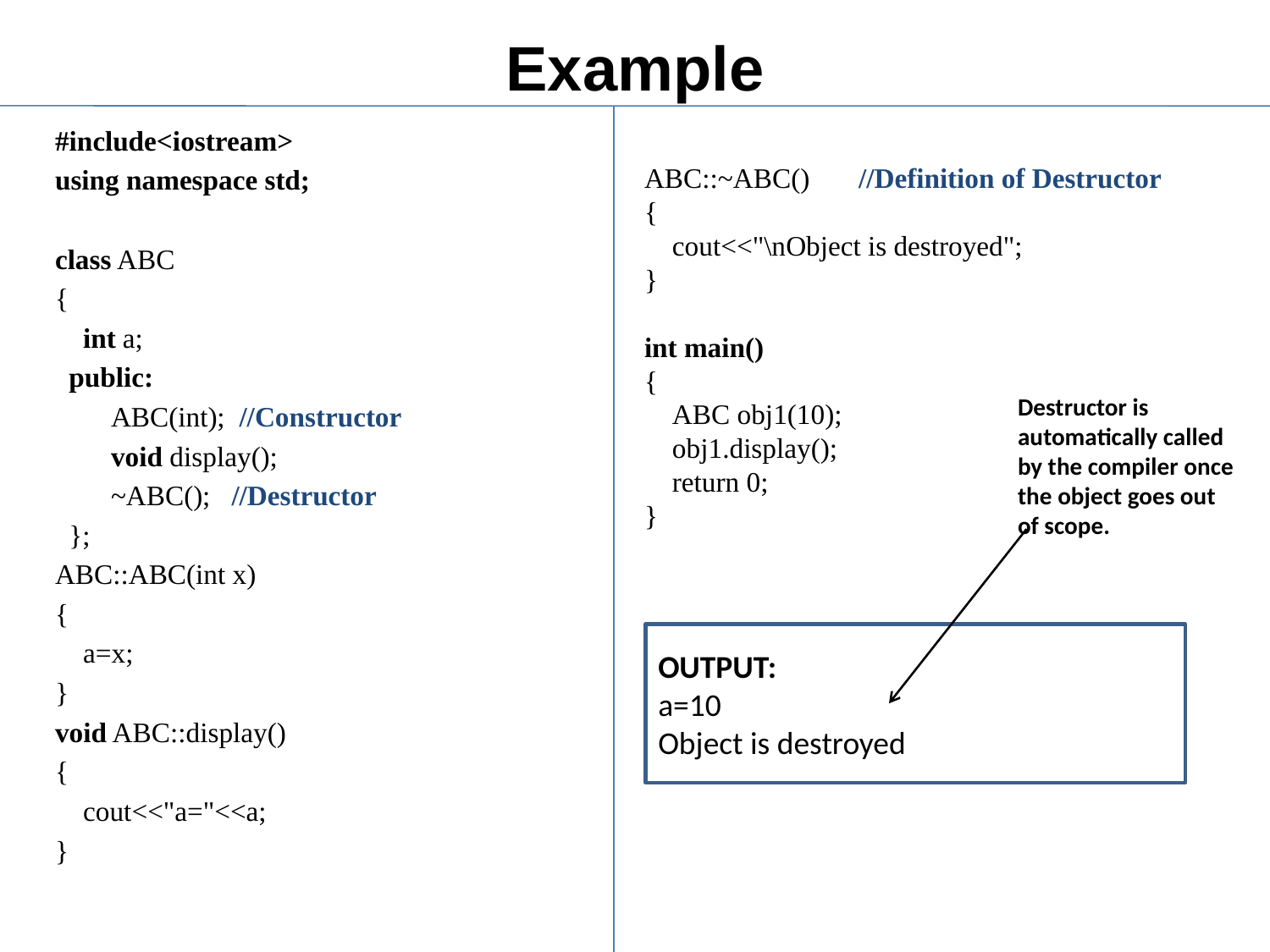

# Example
#include<iostream>
using namespace std;

class ABC
{
    int a;
  public:
        ABC(int);  //Constructor
        void display();
        ~ABC();   //Destructor
  };
ABC::ABC(int x)
{
    a=x;
}
void ABC::display()
{
    cout<<"a="<<a;
}

ABC::~ABC()       //Definition of Destructor
{
    cout<<"\nObject is destroyed";
}

int main()
{
    ABC obj1(10);
    obj1.display();
    return 0;
}

Destructor is automatically called by the compiler once the object goes out of scope.
OUTPUT:
a=10
Object is destroyed